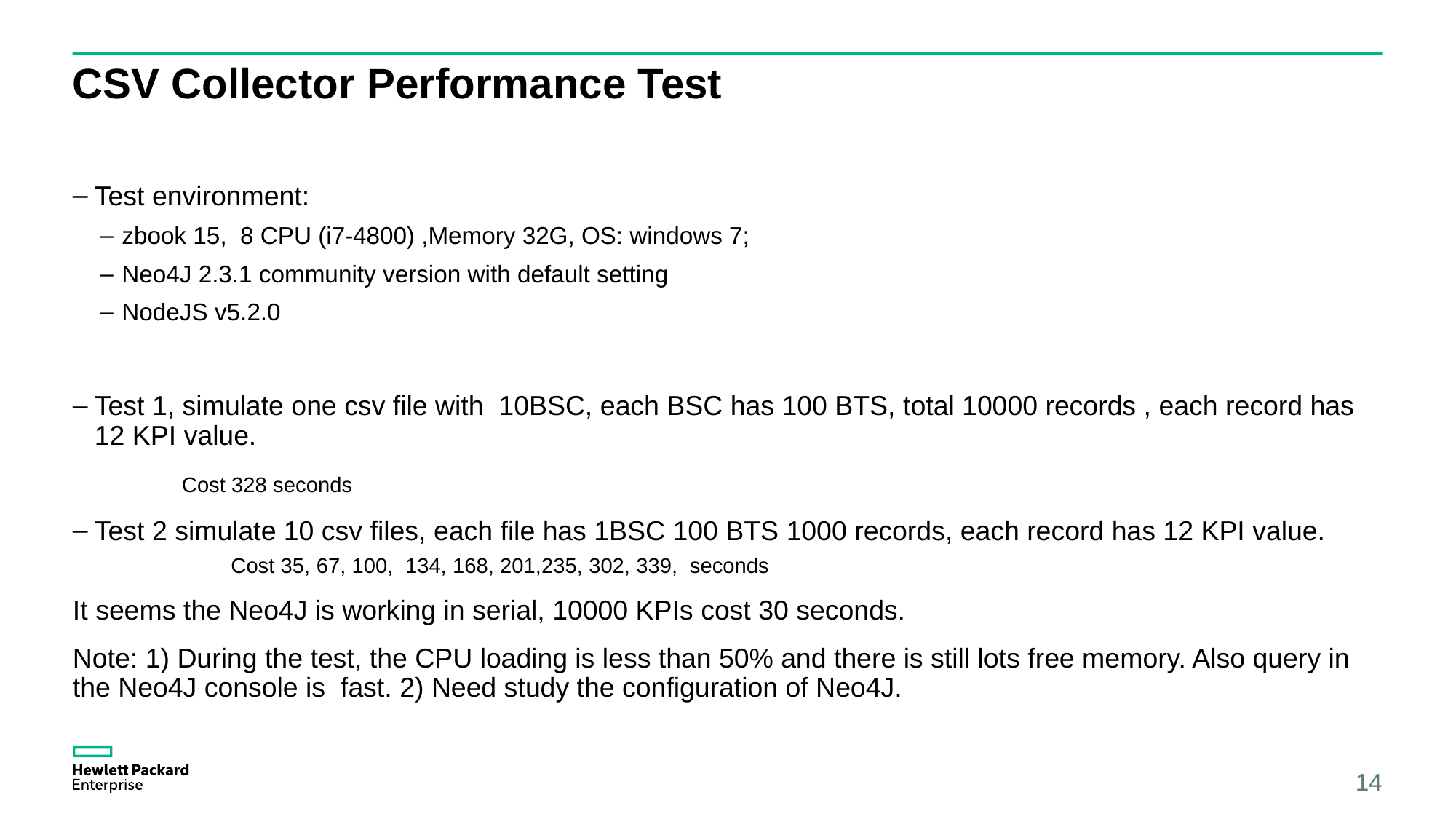

# CSV Collector Performance Test
Test environment:
zbook 15,  8 CPU (i7-4800) ,Memory 32G, OS: windows 7;
Neo4J 2.3.1 community version with default setting
NodeJS v5.2.0

Test 1, simulate one csv file with  10BSC, each BSC has 100 BTS, total 10000 records , each record has 12 KPI value.
	Cost 328 seconds
Test 2 simulate 10 csv files, each file has 1BSC 100 BTS 1000 records, each record has 12 KPI value.
	Cost 35, 67, 100,  134, 168, 201,235, 302, 339,  seconds
It seems the Neo4J is working in serial, 10000 KPIs cost 30 seconds.
Note: 1) During the test, the CPU loading is less than 50% and there is still lots free memory. Also query in the Neo4J console is  fast. 2) Need study the configuration of Neo4J.

14